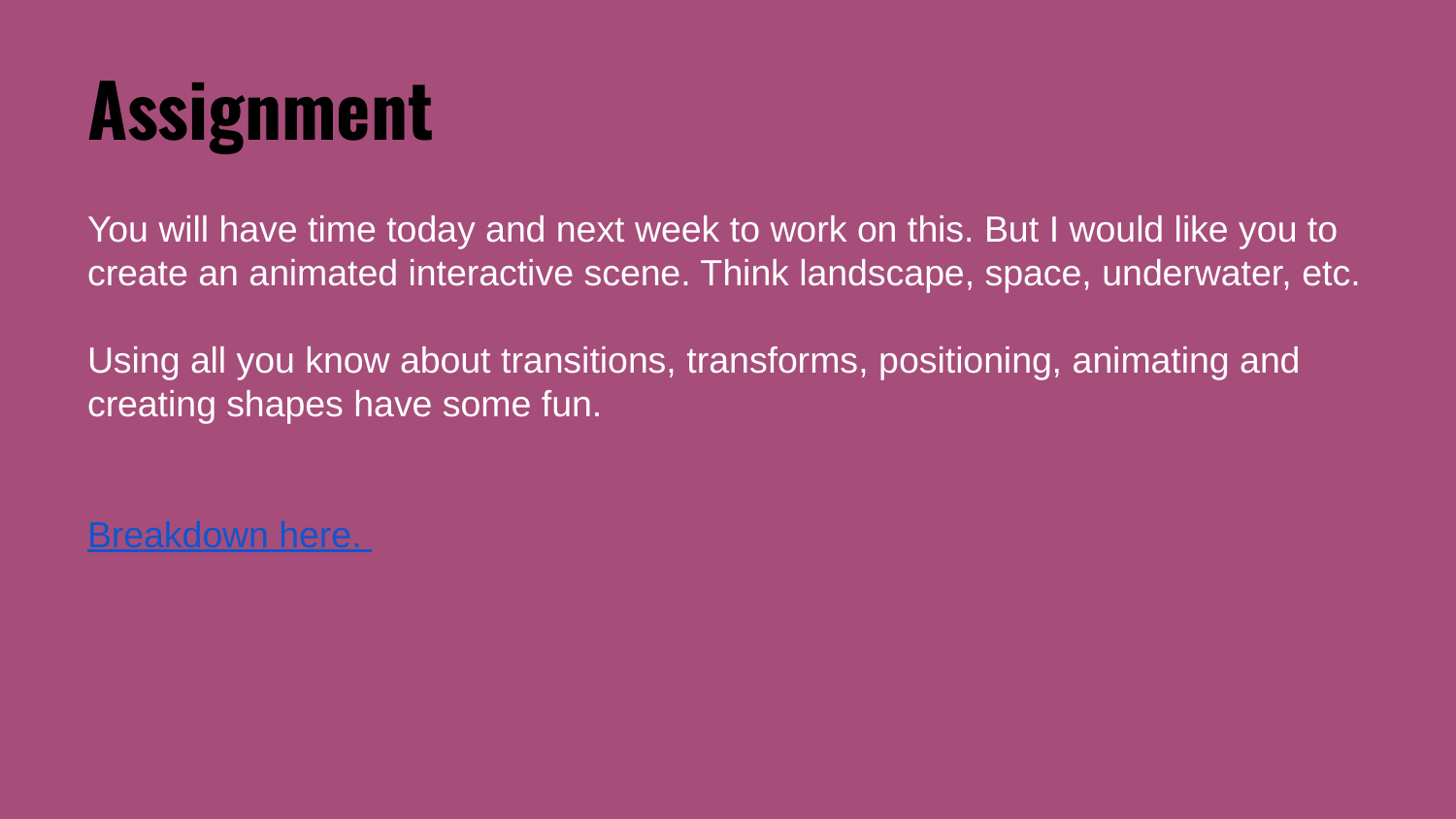

# Assignment
You will have time today and next week to work on this. But I would like you to create an animated interactive scene. Think landscape, space, underwater, etc.

Using all you know about transitions, transforms, positioning, animating and creating shapes have some fun.

Breakdown here.